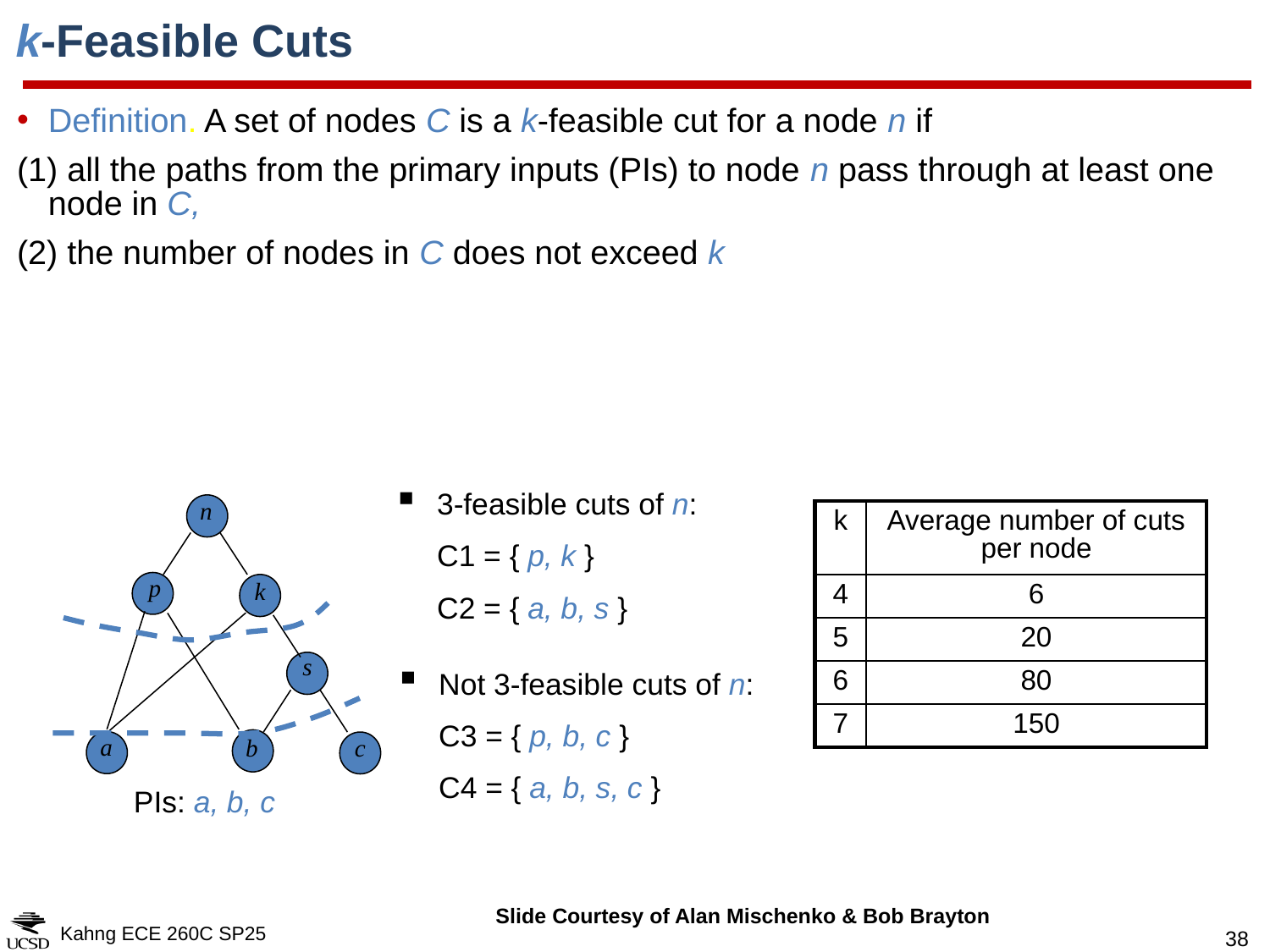

# k-Feasible Cuts
Definition. A set of nodes C is a k-feasible cut for a node n if
(1) all the paths from the primary inputs (PIs) to node n pass through at least one node in C,
(2) the number of nodes in C does not exceed k

3-feasible cuts of n:
	C1 = { p, k }
	C2 = { a, b, s }

n

p
k

s

a
b
c

PIs: a, b, c

| k | Average number of cuts per node |
| --- | --- |
| 4 | 6 |
| 5 | 20 |
| 6 | 80 |
| 7 | 150 |

Not 3-feasible cuts of n:
	C3 = { p, b, c }
	C4 = { a, b, s, c }

Slide Courtesy of Alan Mischenko & Bob Brayton
Kahng ECE 260C SP25